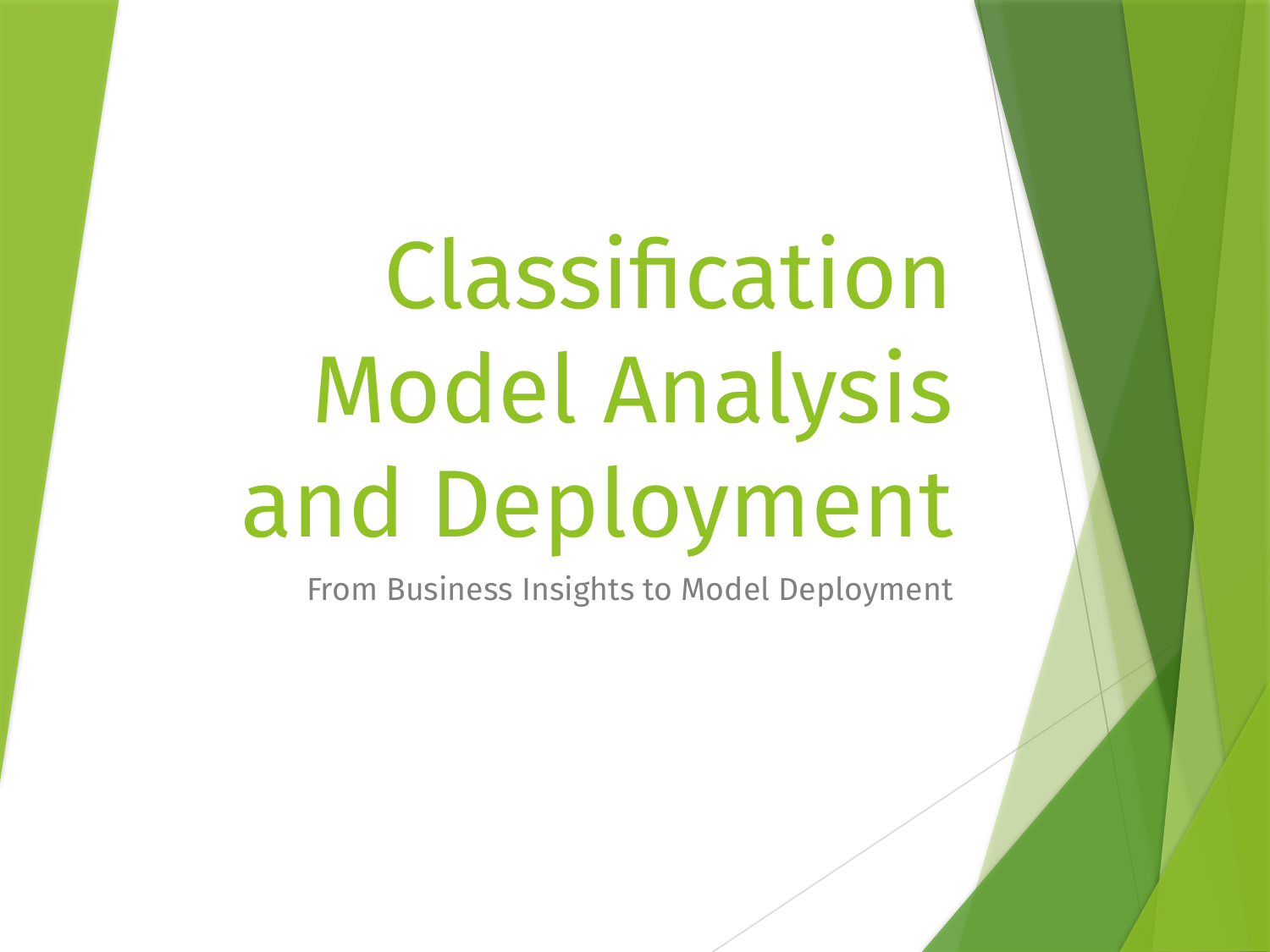

# Classification Model Analysis and Deployment
From Business Insights to Model Deployment